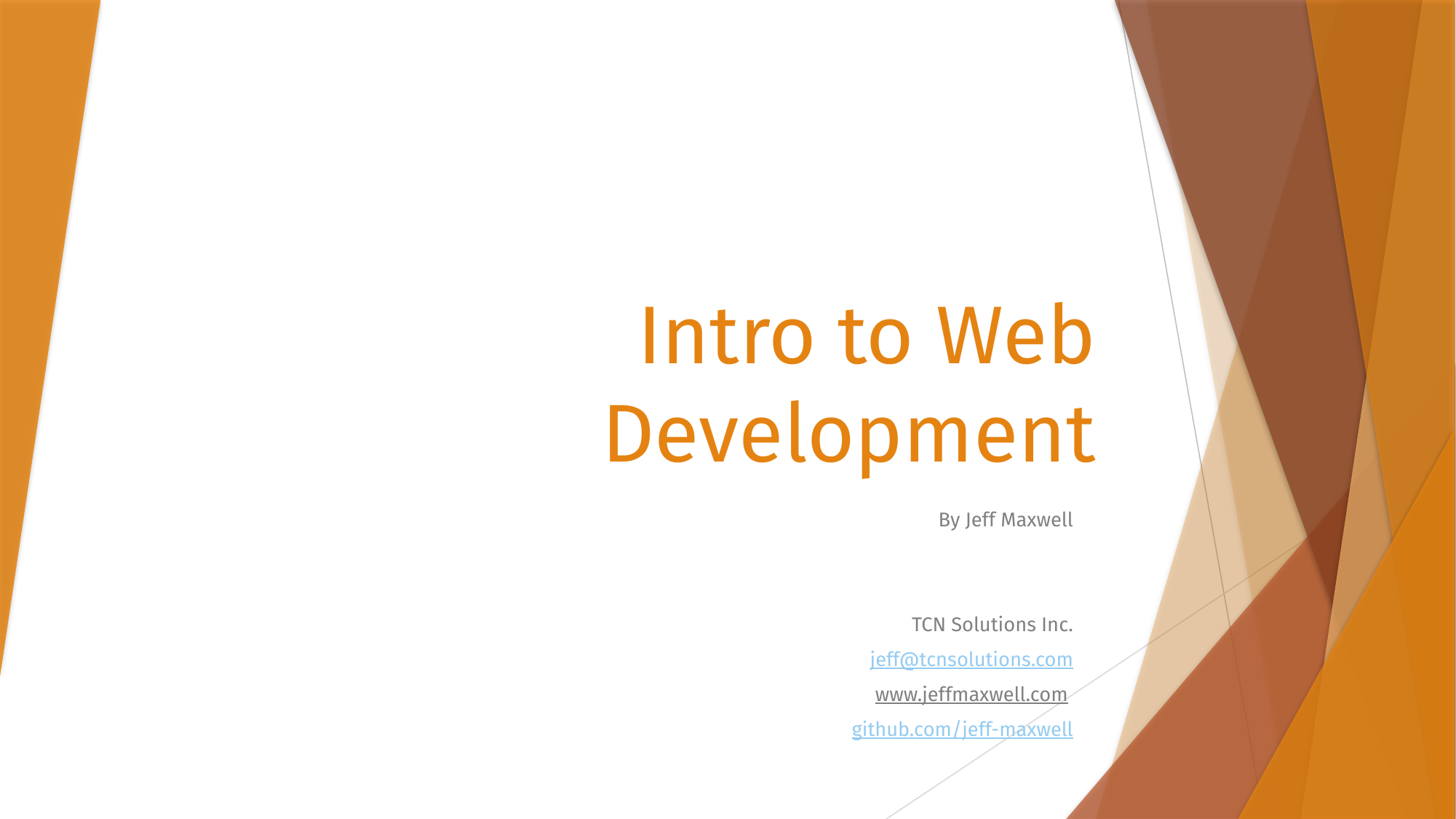

# Intro to Web Development
By Jeff Maxwell

TCN Solutions Inc.
jeff@tcnsolutions.com
www.jeffmaxwell.com
github.com/jeff-maxwell